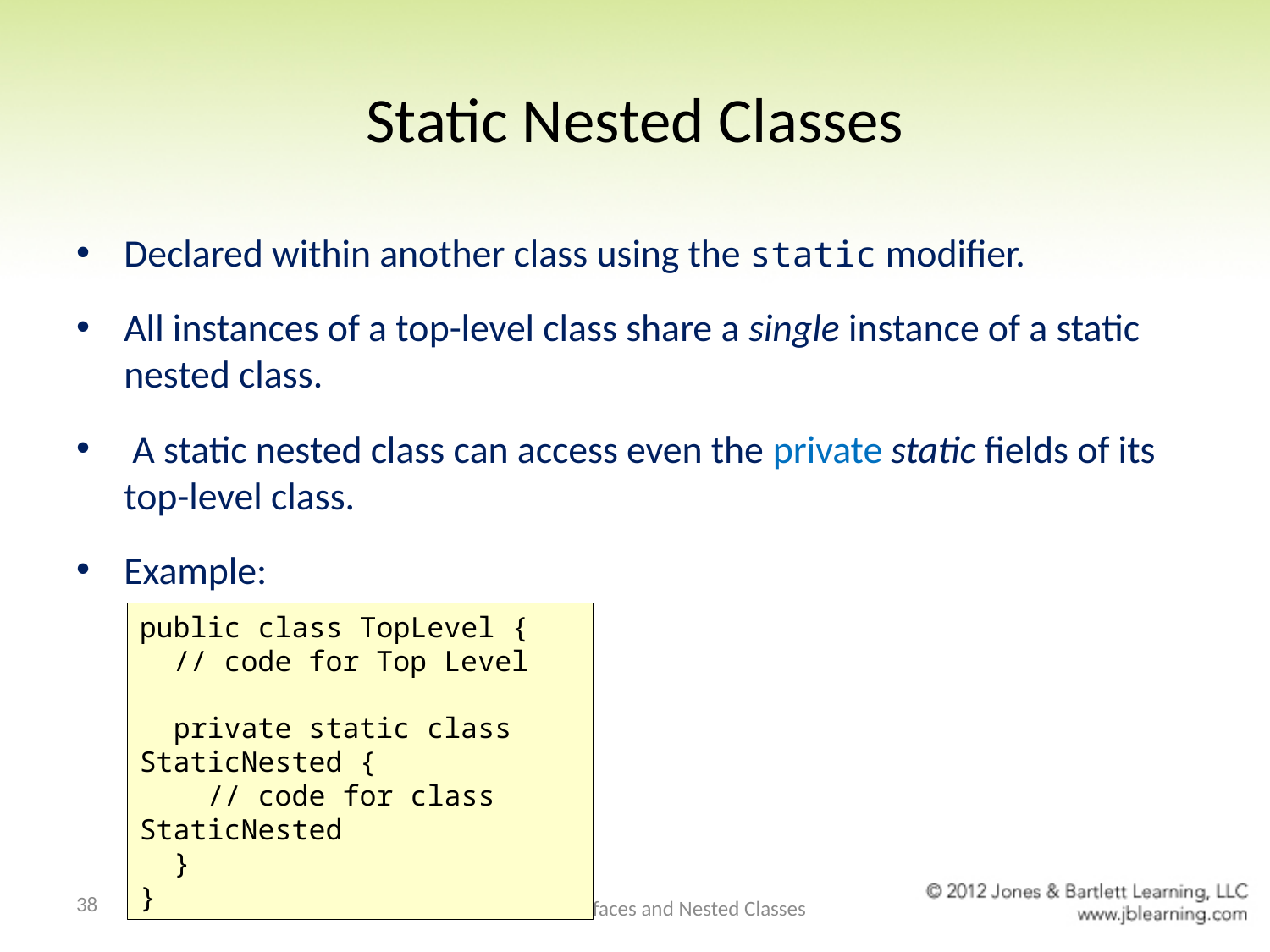

# Static Nested Classes
Declared within another class using the static modifier.
All instances of a top-level class share a single instance of a static nested class.
 A static nested class can access even the private static fields of its top-level class.
Example:

public class TopLevel {
  // code for Top Level

  private static class StaticNested {
    // code for class StaticNested
  }
}
38
Chapter 8 Interfaces and Nested Classes